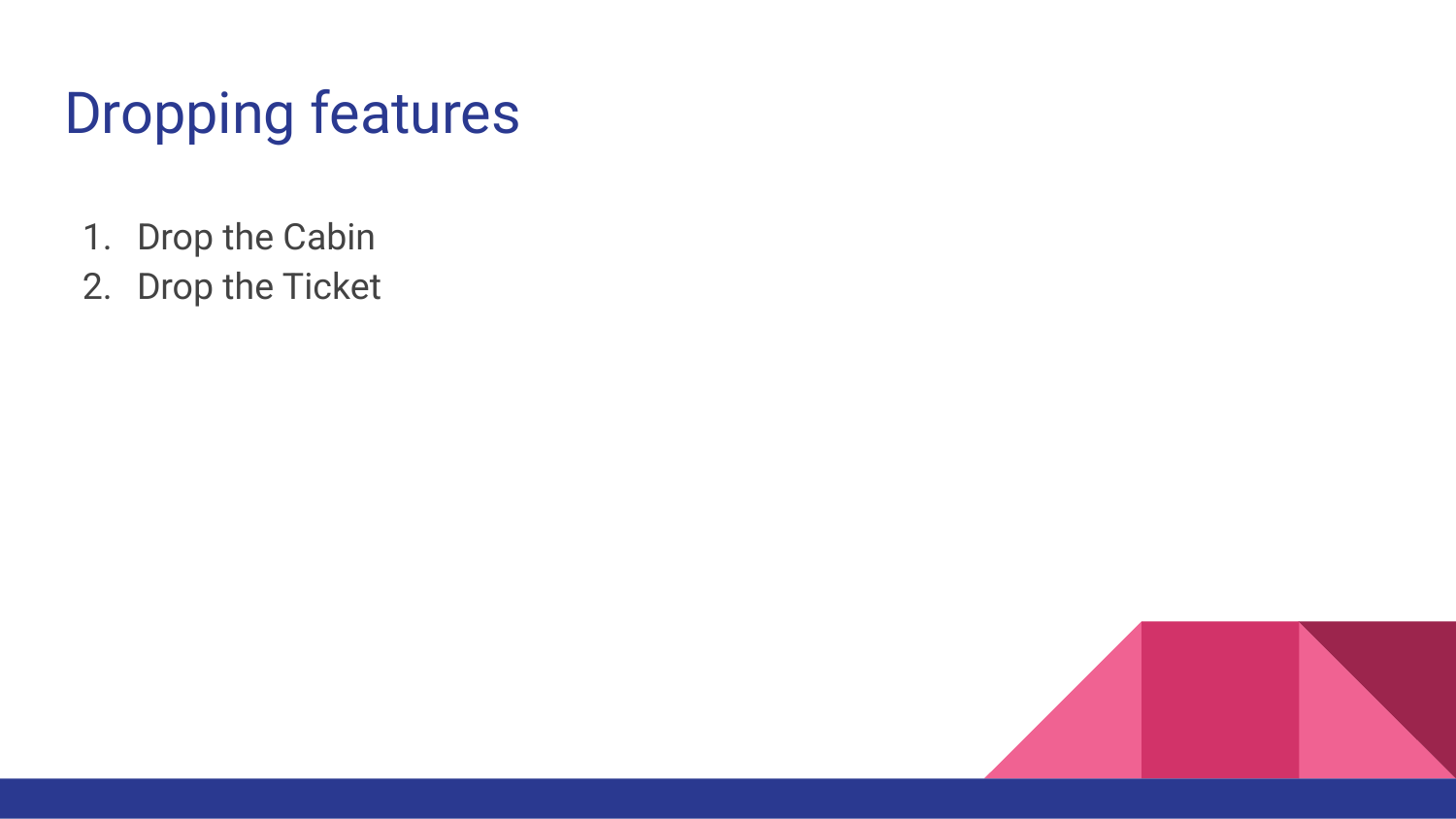

# Dropping features
Drop the Cabin
Drop the Ticket